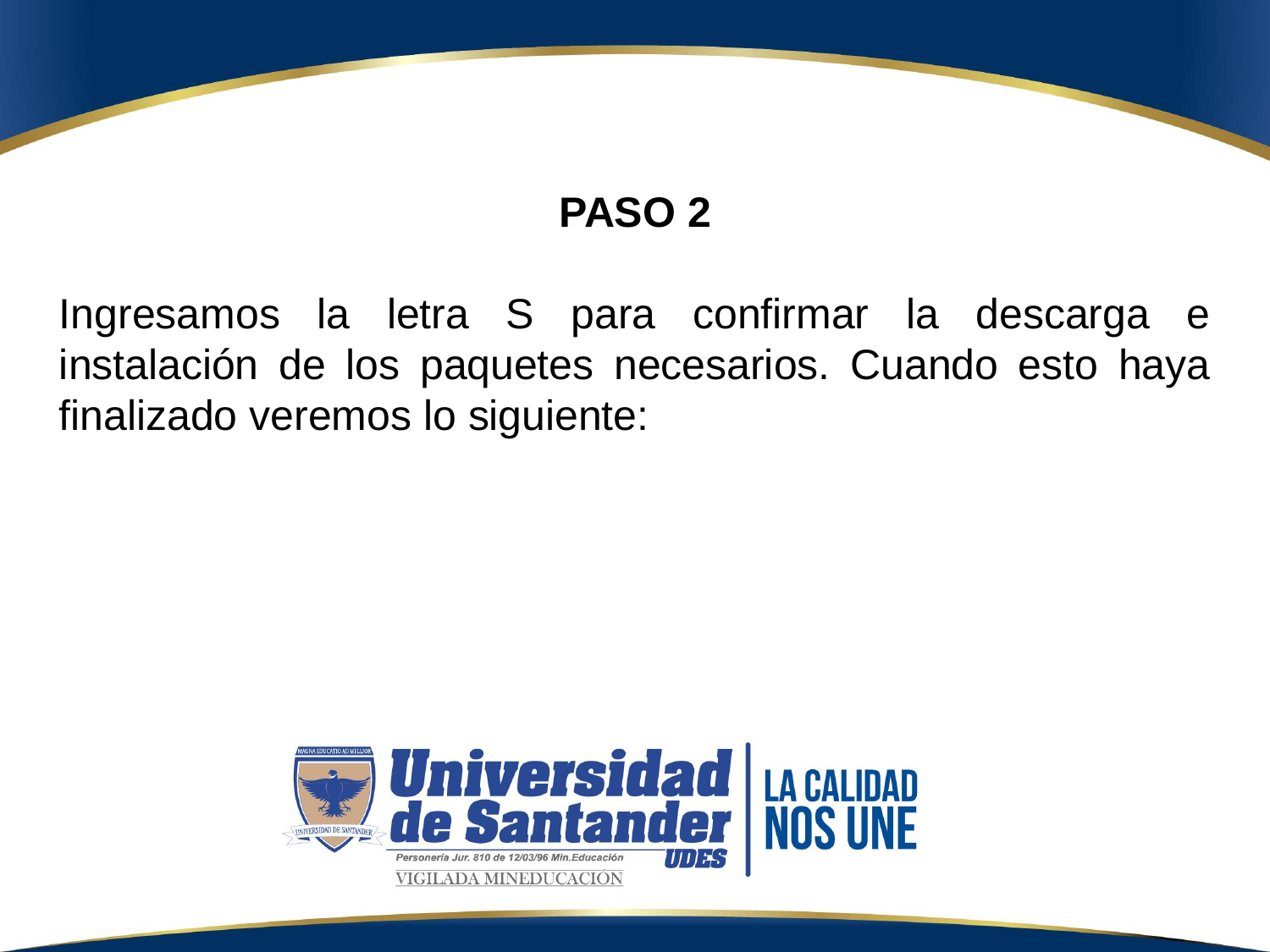

PASO 2
Ingresamos la letra S para confirmar la descarga e instalación de los paquetes necesarios. Cuando esto haya finalizado veremos lo siguiente: